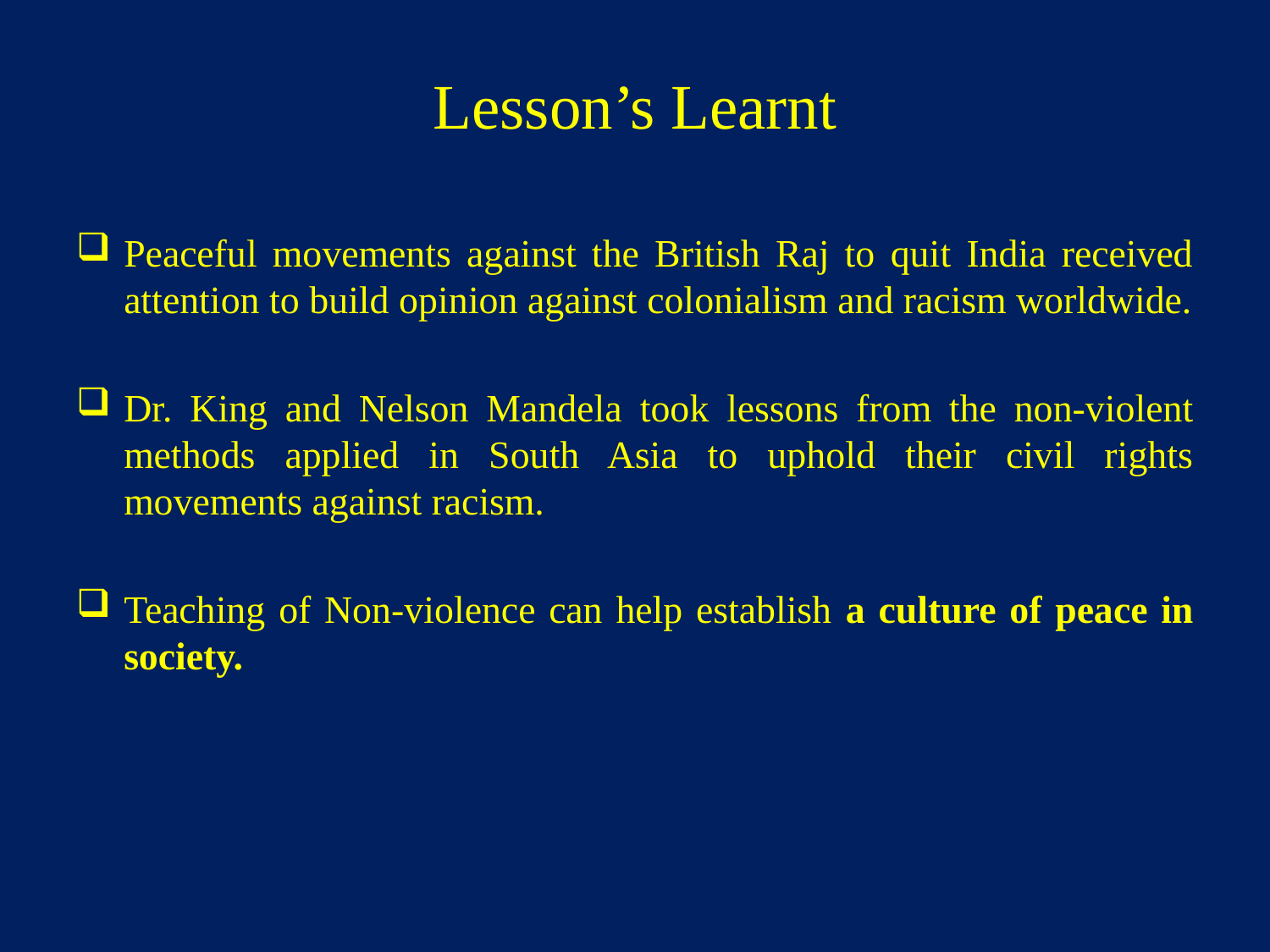

# Lesson’s Learnt
Peaceful movements against the British Raj to quit India received attention to build opinion against colonialism and racism worldwide.

Dr. King and Nelson Mandela took lessons from the non-violent methods applied in South Asia to uphold their civil rights movements against racism.

Teaching of Non-violence can help establish a culture of peace in society.